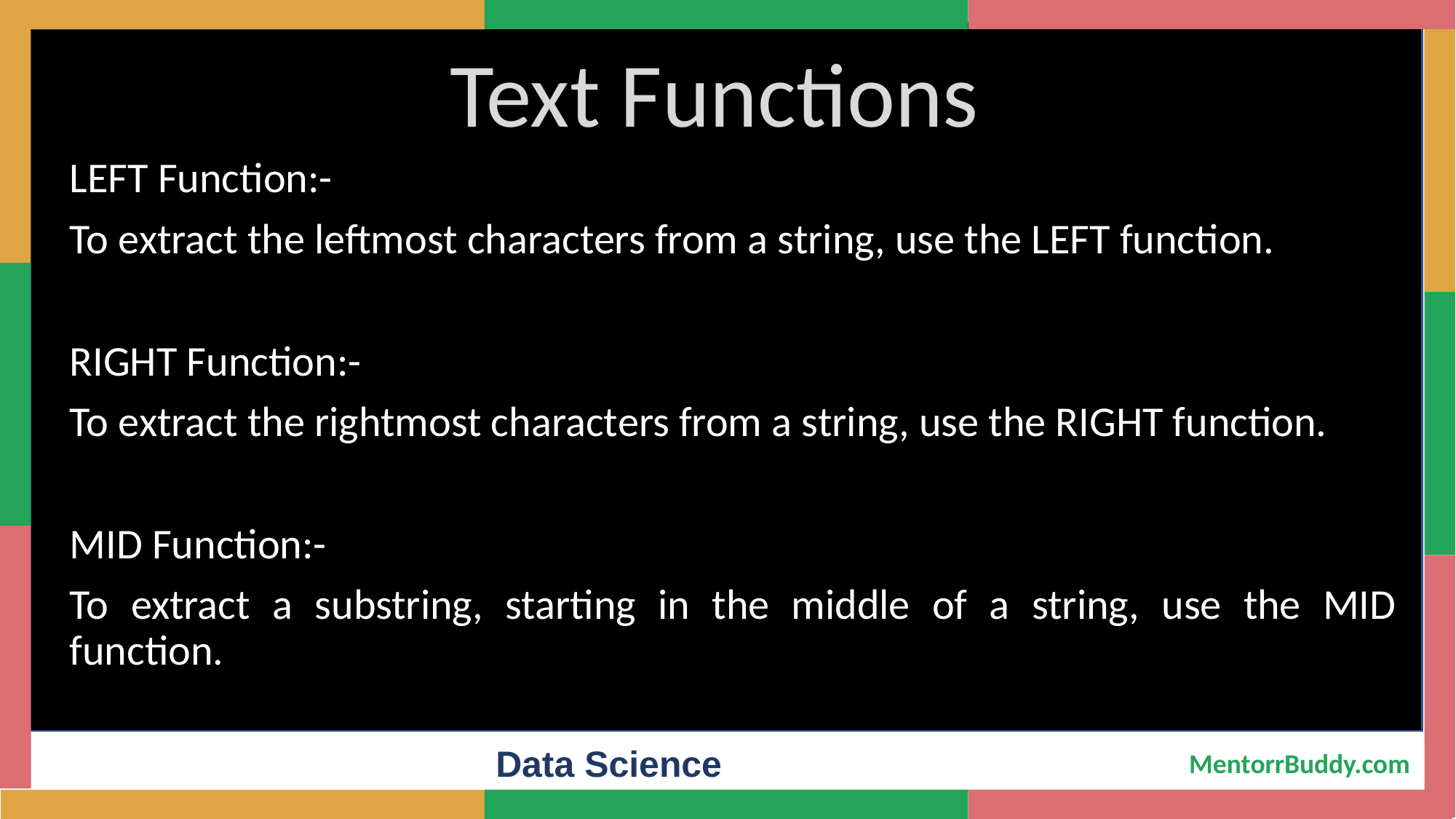

Text Functions
# 2
LEFT Function:-
To extract the leftmost characters from a string, use the LEFT function.

RIGHT Function:-
To extract the rightmost characters from a string, use the RIGHT function.

MID Function:-
To extract a substring, starting in the middle of a string, use the MID function.

Data Science
MentorrBuddy.com